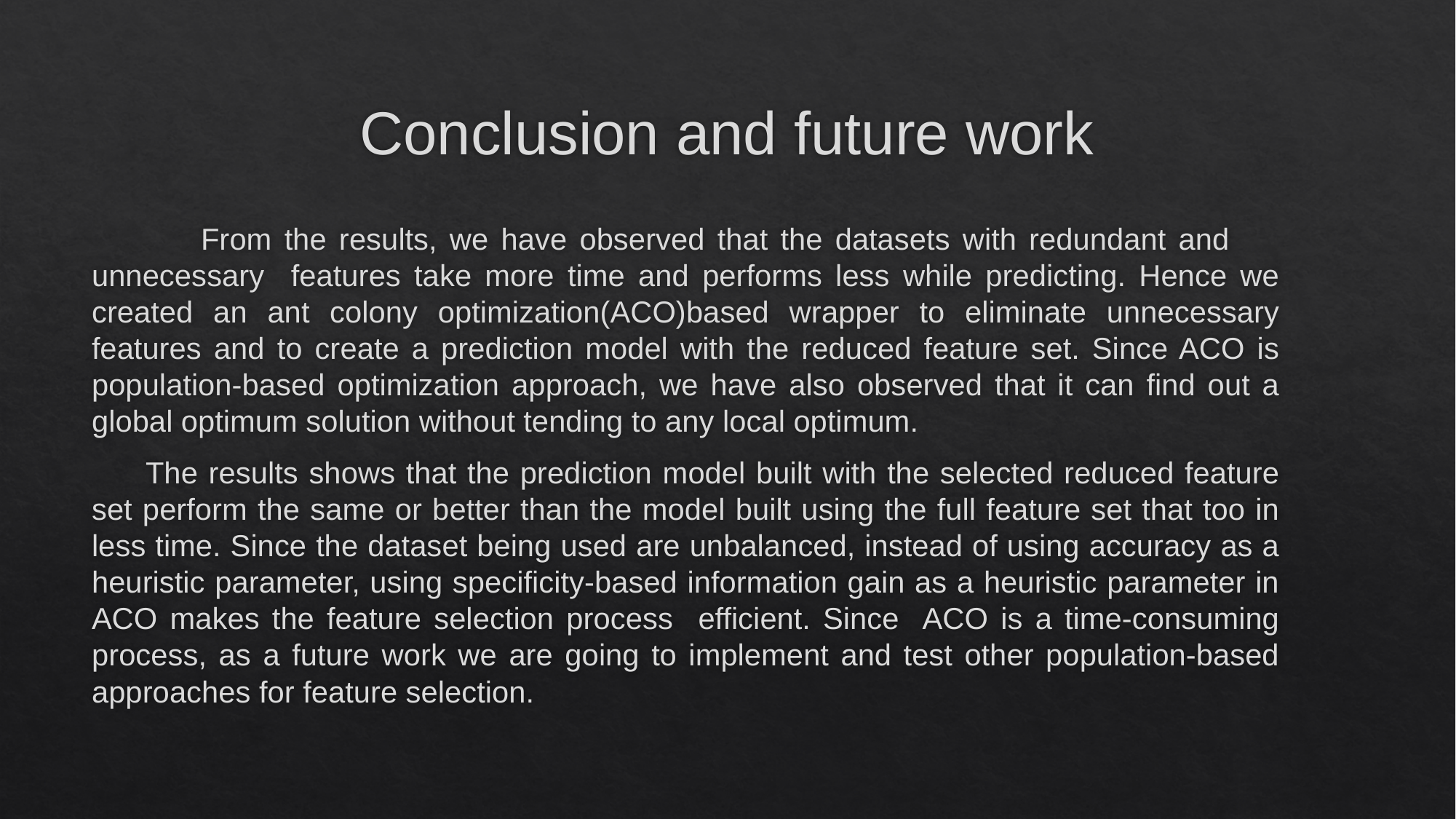

# Conclusion and future work
	From the results, we have observed that the datasets with redundant and     unnecessary  features take more time and performs less while predicting. Hence we created an ant colony optimization(ACO)based wrapper to eliminate unnecessary features and to create a prediction model with the reduced feature set. Since ACO is population-based optimization approach, we have also observed that it can find out a global optimum solution without tending to any local optimum.
     The results shows that the prediction model built with the selected reduced feature set perform the same or better than the model built using the full feature set that too in less time. Since the dataset being used are unbalanced, instead of using accuracy as a heuristic parameter, using specificity-based information gain as a heuristic parameter in ACO makes the feature selection process  efficient. Since  ACO is a time-consuming process, as a future work we are going to implement and test other population-based approaches for feature selection.